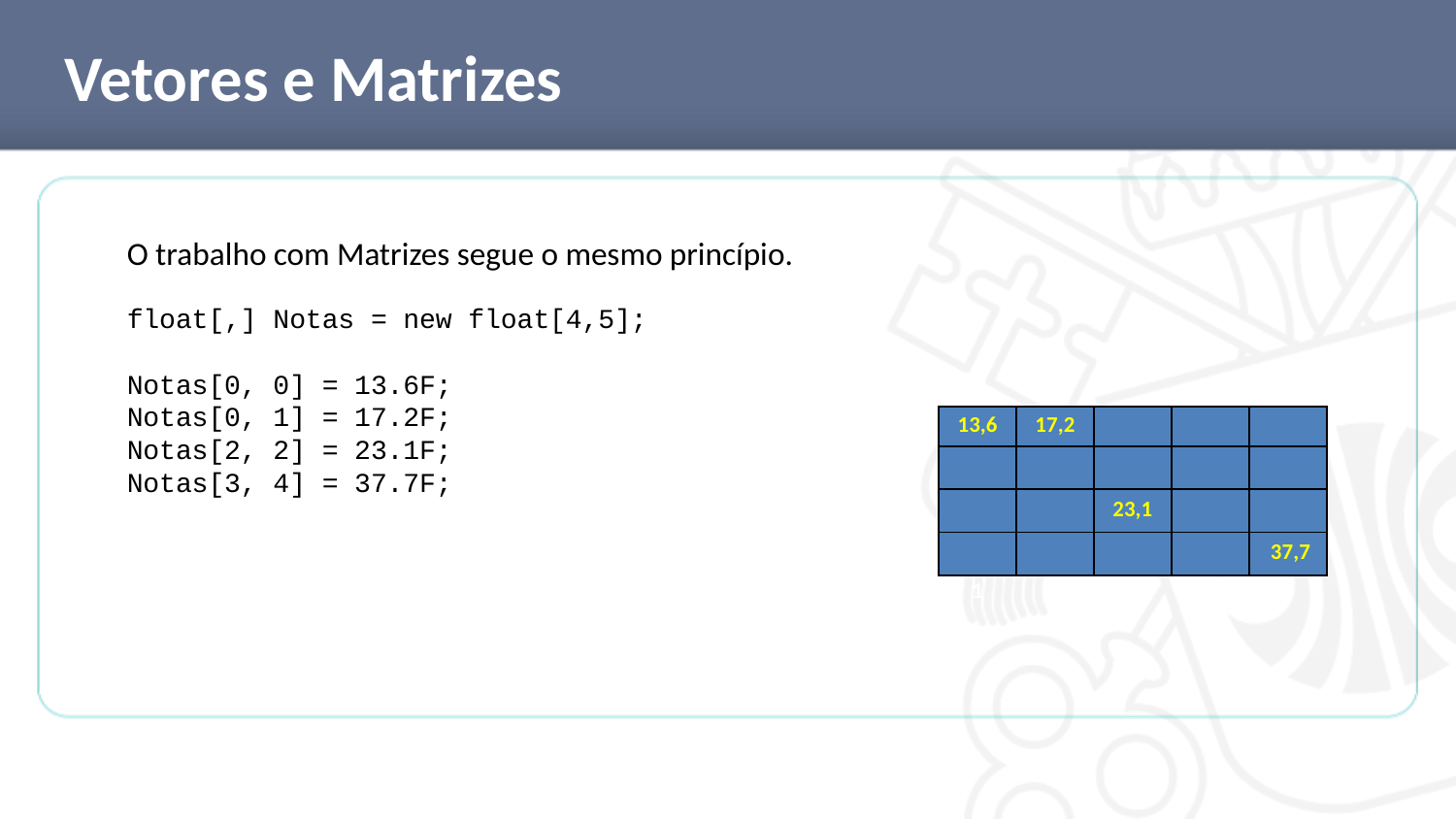

# Vetores e Matrizes
O trabalho com Matrizes segue o mesmo princípio.

float[,] Notas = new float[4,5];

Notas[0, 0] = 13.6F;
Notas[0, 1] = 17.2F;
Notas[2, 2] = 23.1F;
Notas[3, 4] = 37.7F;
| 1 | 13,6 | 17,2 |  |  |  |
| --- | --- | --- | --- | --- | --- |
| 2 |  |  |  |  |  |
| 3 |  |  | 23,1 |  |  |
| 4 |  |  |  |  | 37,7 |
|  | 1 | 2 | 3 | 4 | 5 |